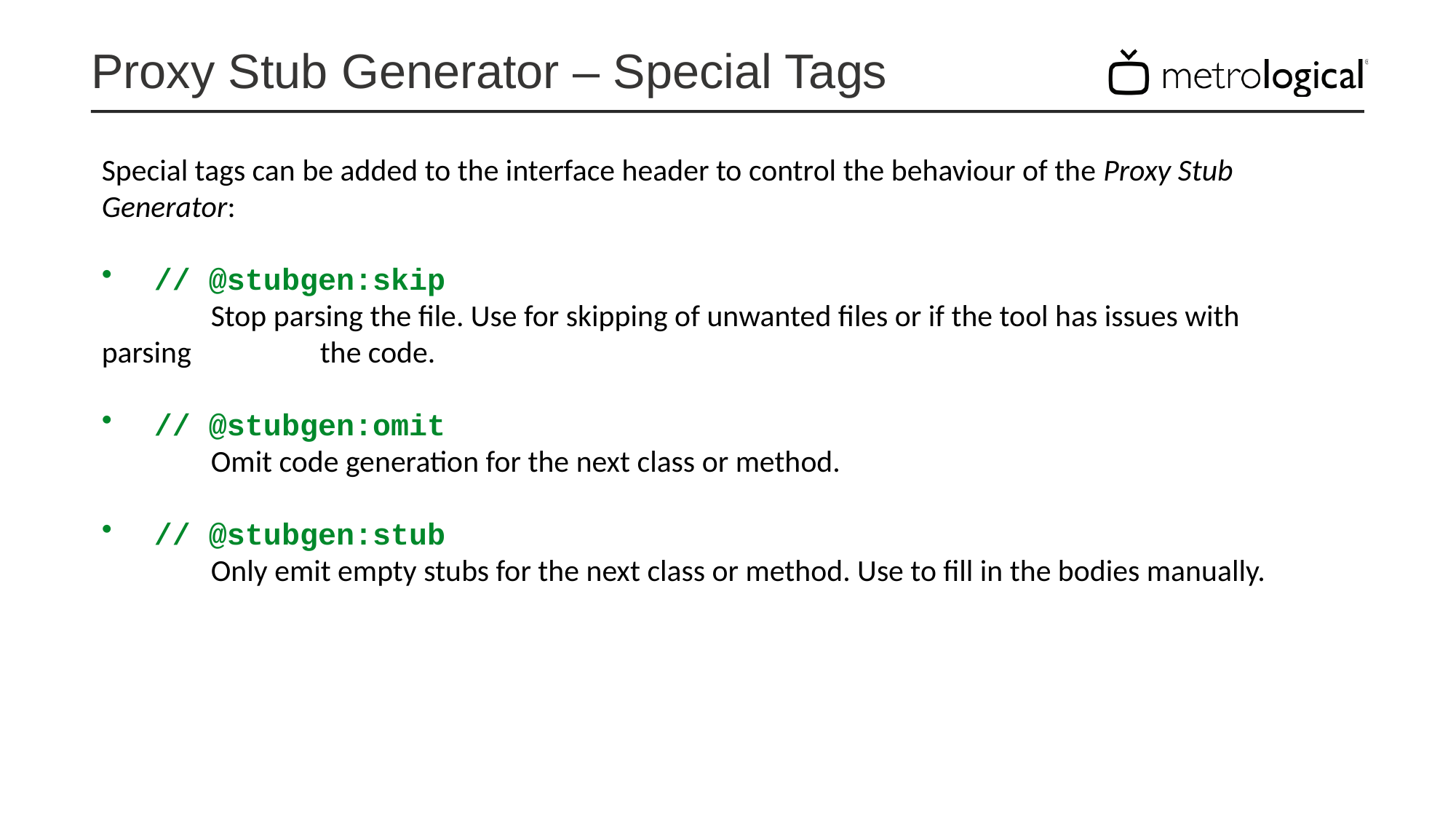

# Proxy Stub Generator – Special Tags
Special tags can be added to the interface header to control the behaviour of the Proxy Stub
Generator:

// @stubgen:skip
	Stop parsing the file. Use for skipping of unwanted files or if the tool has issues with parsing   	the code.

// @stubgen:omit
	Omit code generation for the next class or method.

// @stubgen:stub
	Only emit empty stubs for the next class or method. Use to fill in the bodies manually.